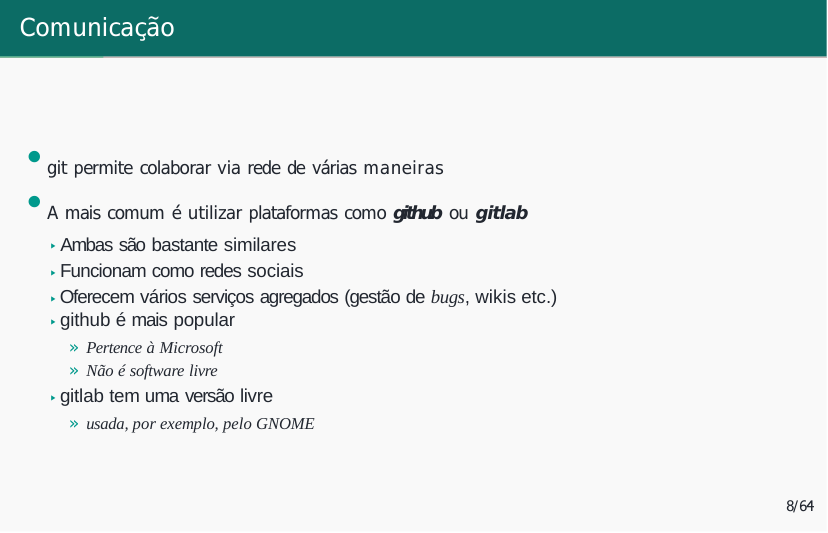

# Comunicação

git permite colaborar via rede de várias maneiras
A mais comum é utilizar plataformas como github ou gitlab
▶ Ambas são bastante similares
▶ Funcionam como redes sociais
▶ Oferecem vários serviços agregados (gestão de bugs, wikis etc.)
▶ github é mais popular
» Pertence à Microsoft
» Não é software livre
▶ gitlab tem uma versão livre
» usada, por exemplo, pelo GNOME
8/64